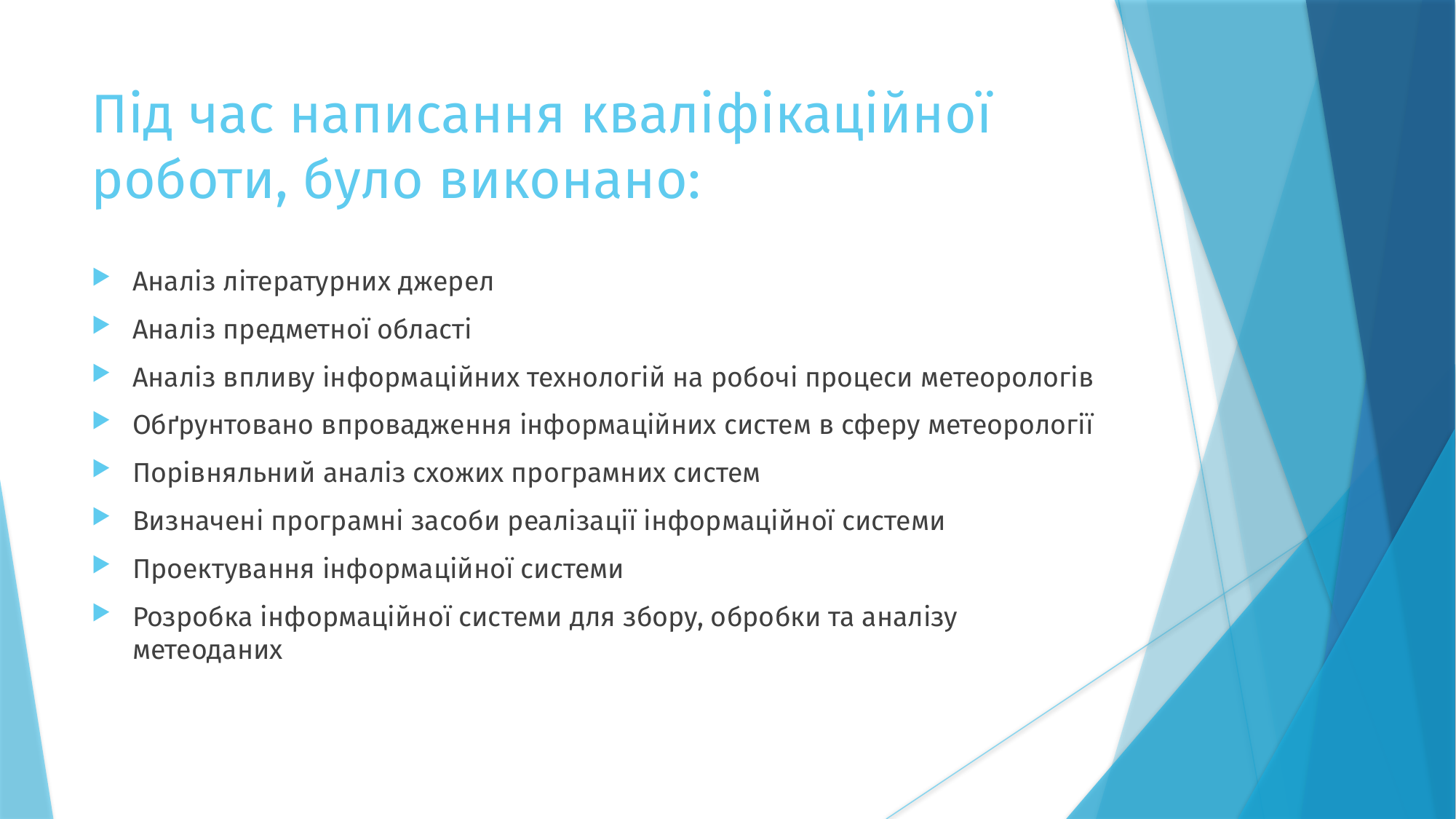

Під час написання кваліфікаційної роботи, було виконано:
Аналіз літературних джерел
Аналіз предметної області
Аналіз впливу інформаційних технологій на робочі процеси метеорологів
Обґрунтовано впровадження інформаційних систем в сферу метеорології
Порівняльний аналіз схожих програмних систем
Визначені програмні засоби реалізації інформаційної системи
Проектування інформаційної системи
Розробка інформаційної системи для збору, обробки та аналізу метеоданих